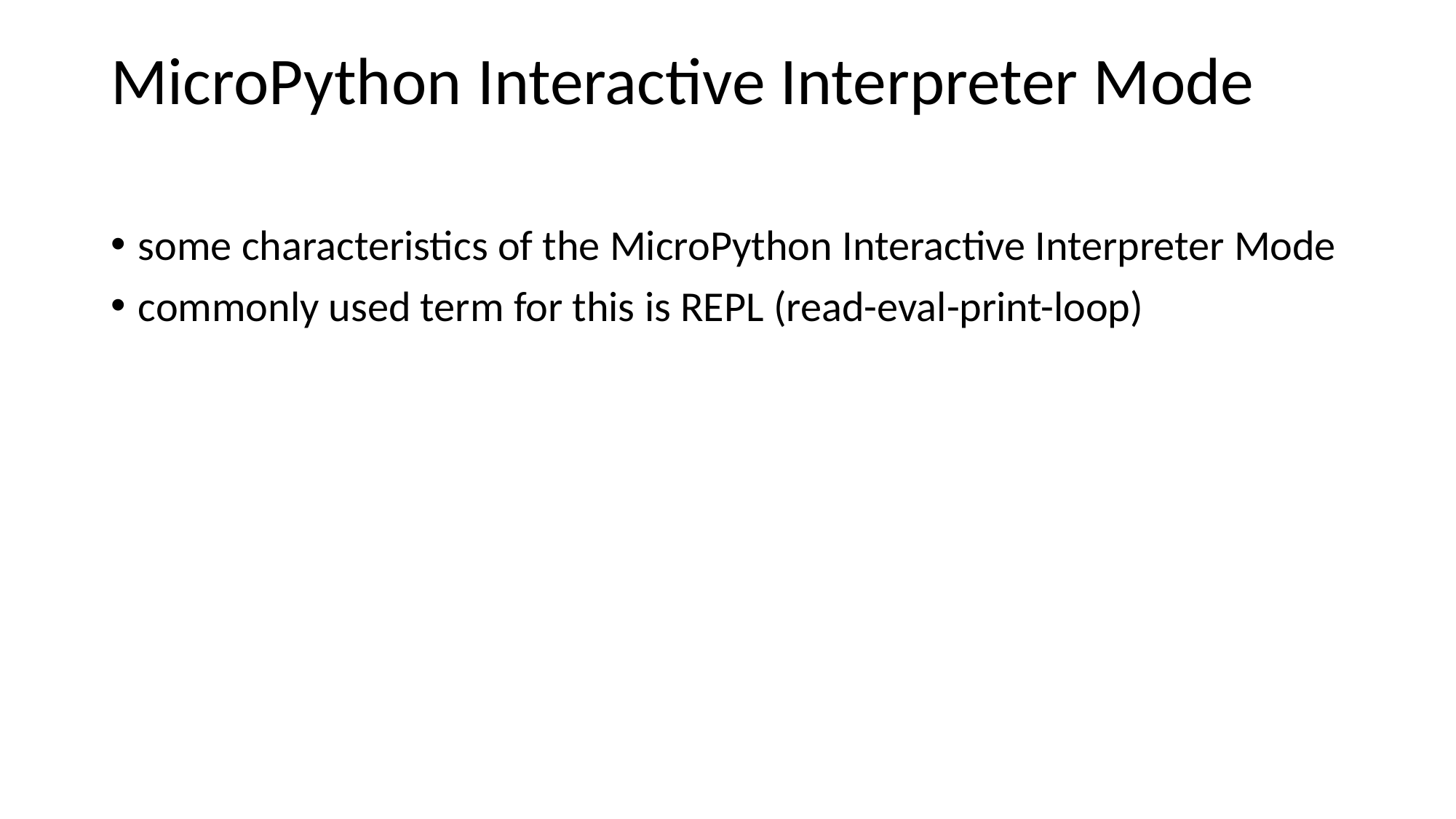

# MicroPython Interactive Interpreter Mode
some characteristics of the MicroPython Interactive Interpreter Mode
commonly used term for this is REPL (read-eval-print-loop)